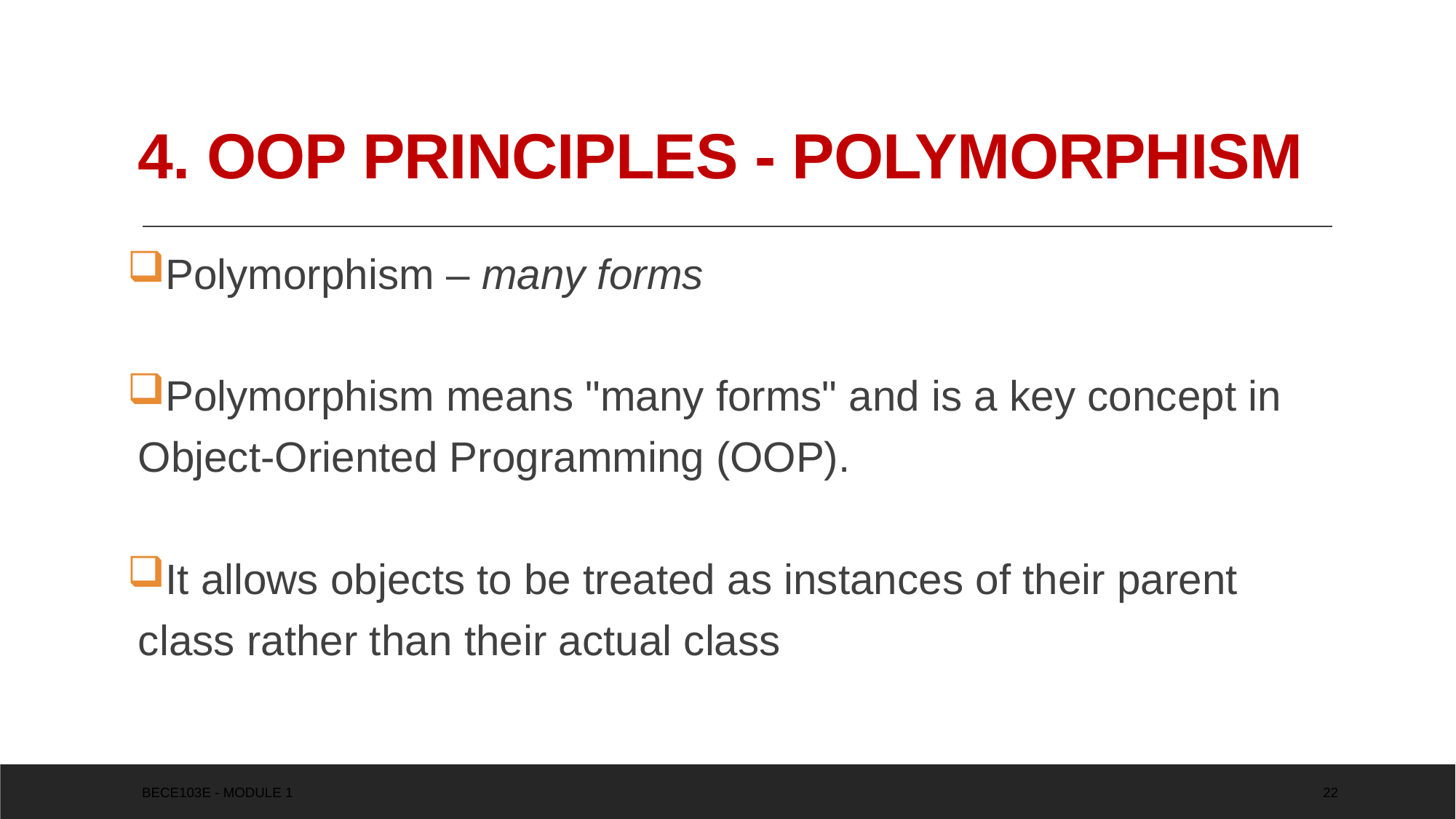

# 4. OOP PRINCIPLES - POLYMORPHISM
Polymorphism – many forms

Polymorphism means "many forms" and is a key concept in Object-Oriented Programming (OOP).

It allows objects to be treated as instances of their parent class rather than their actual class
BECE103E - Module 1
22